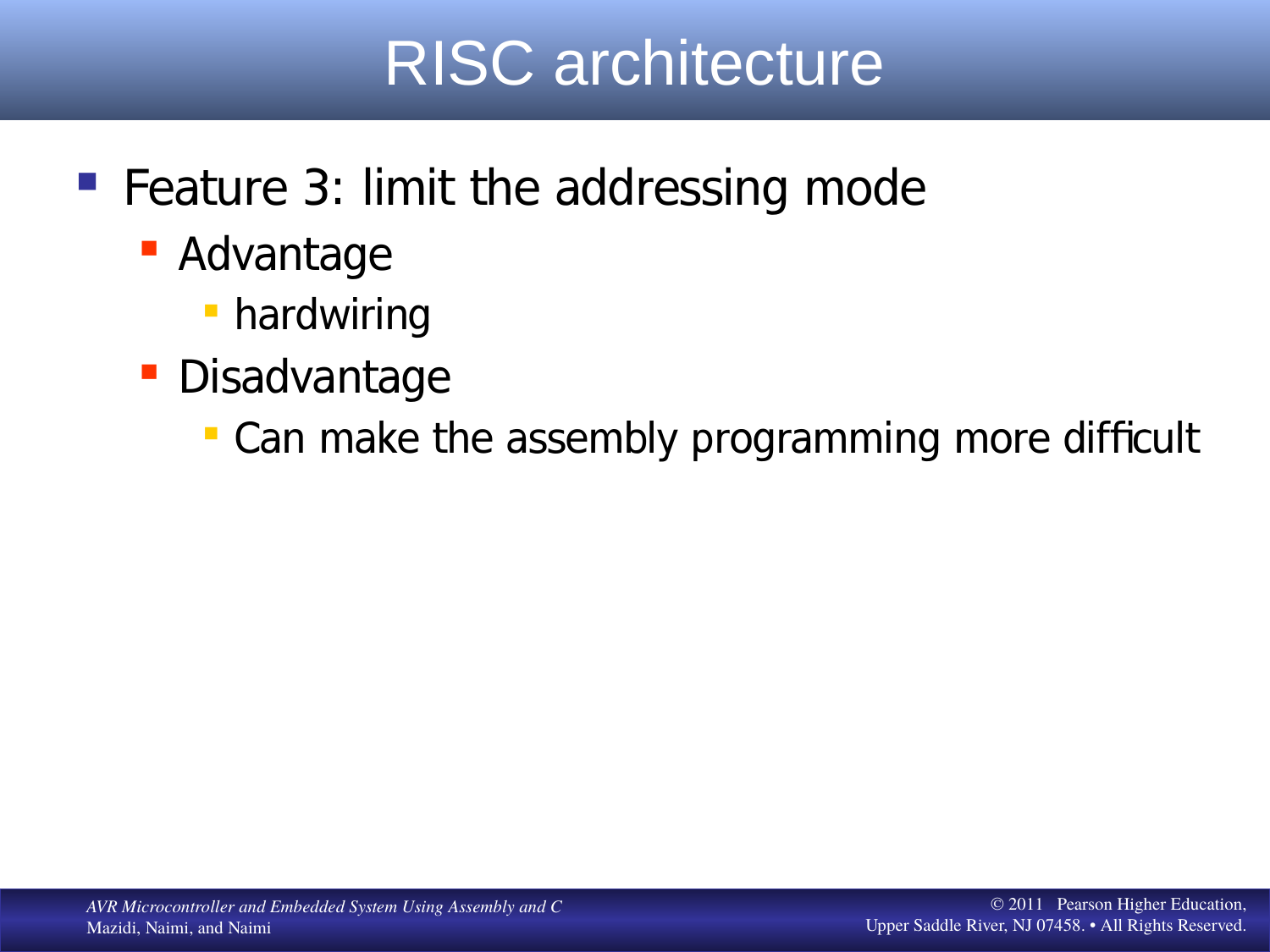

# RISC architecture
Feature 3: limit the addressing mode
Advantage
hardwiring
Disadvantage
Can make the assembly programming more difficult